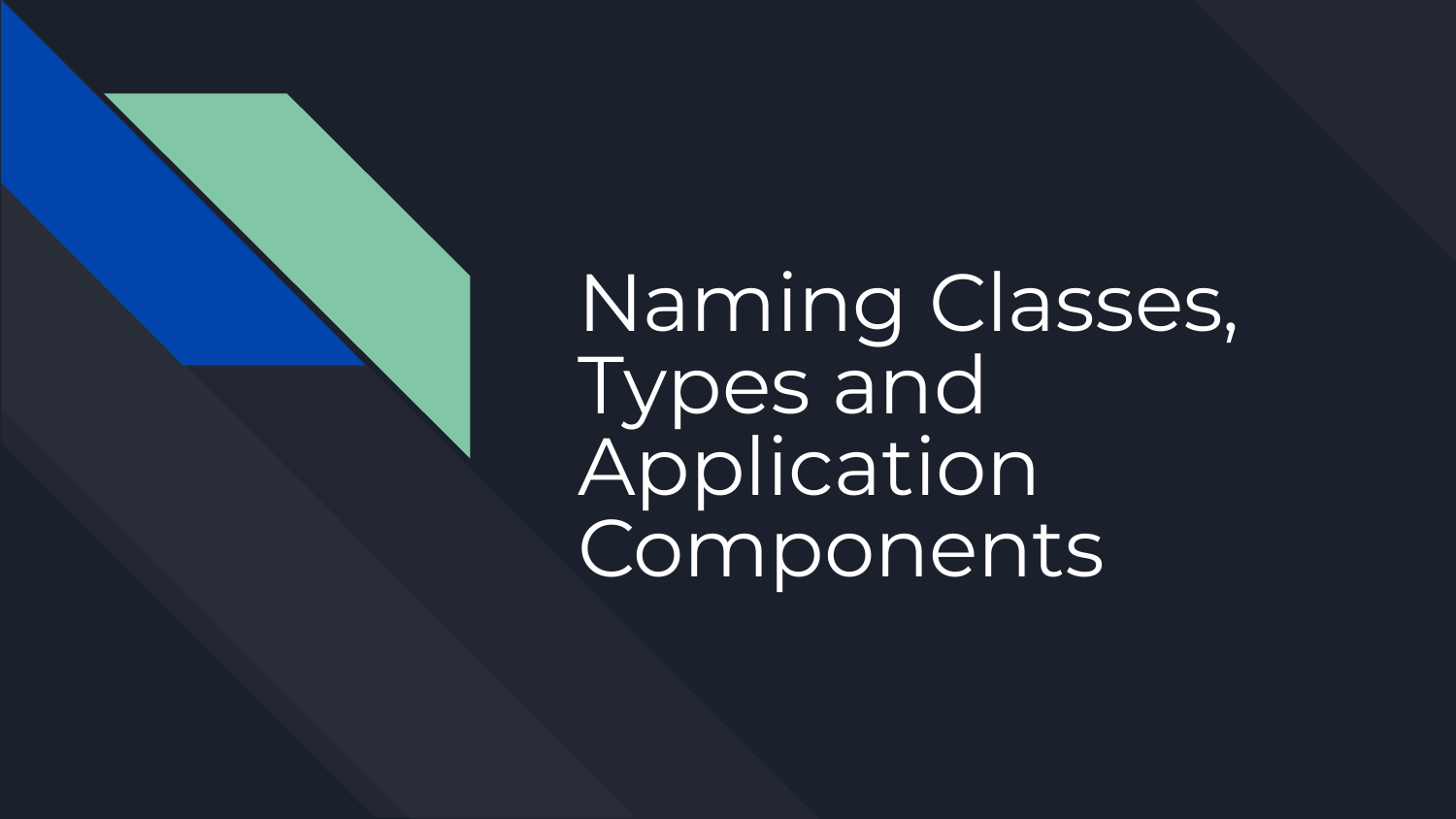

# Naming Classes, Types and Application Components